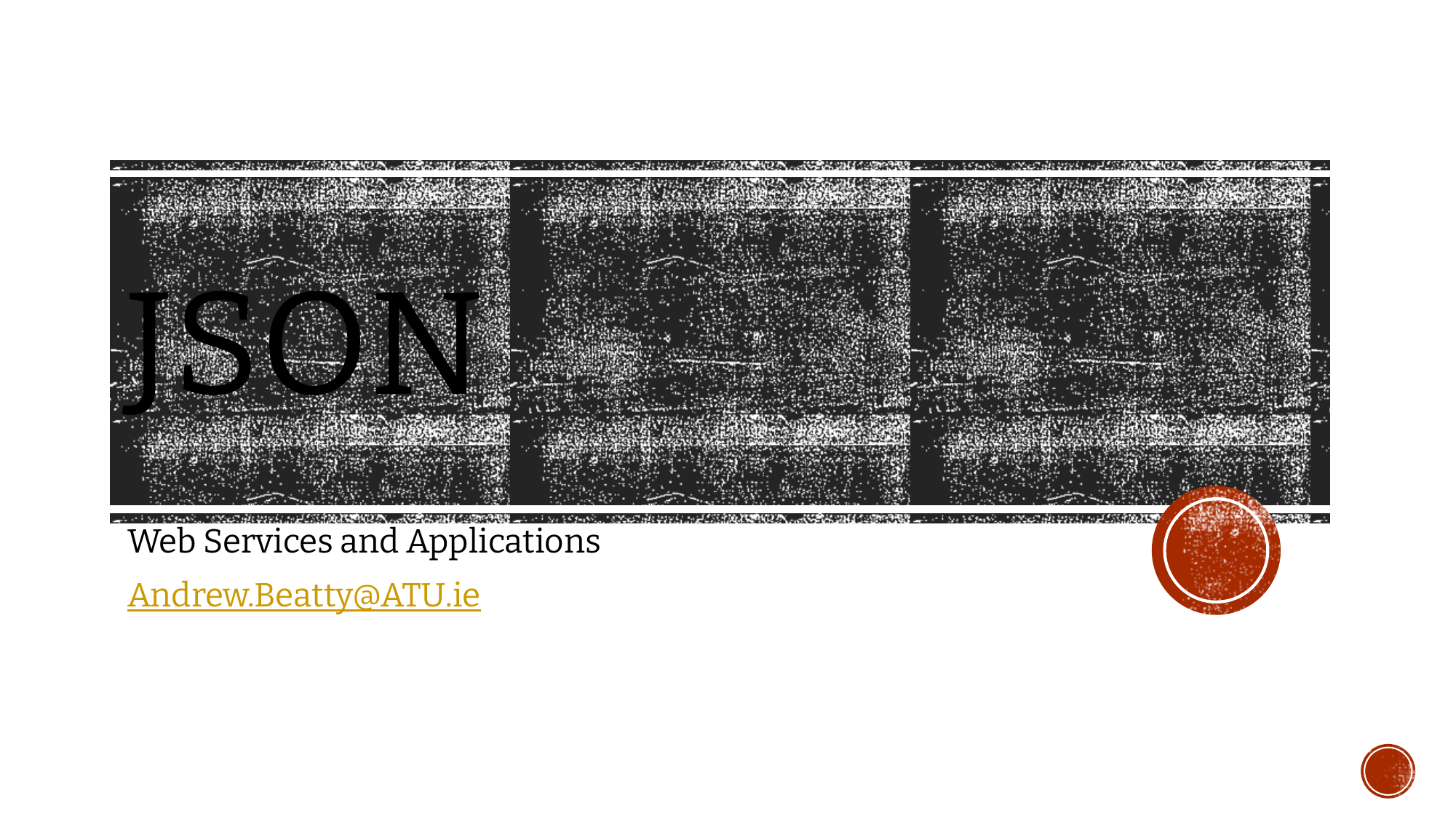

# JSON
Web Services and Applications
Andrew.Beatty@ATU.ie